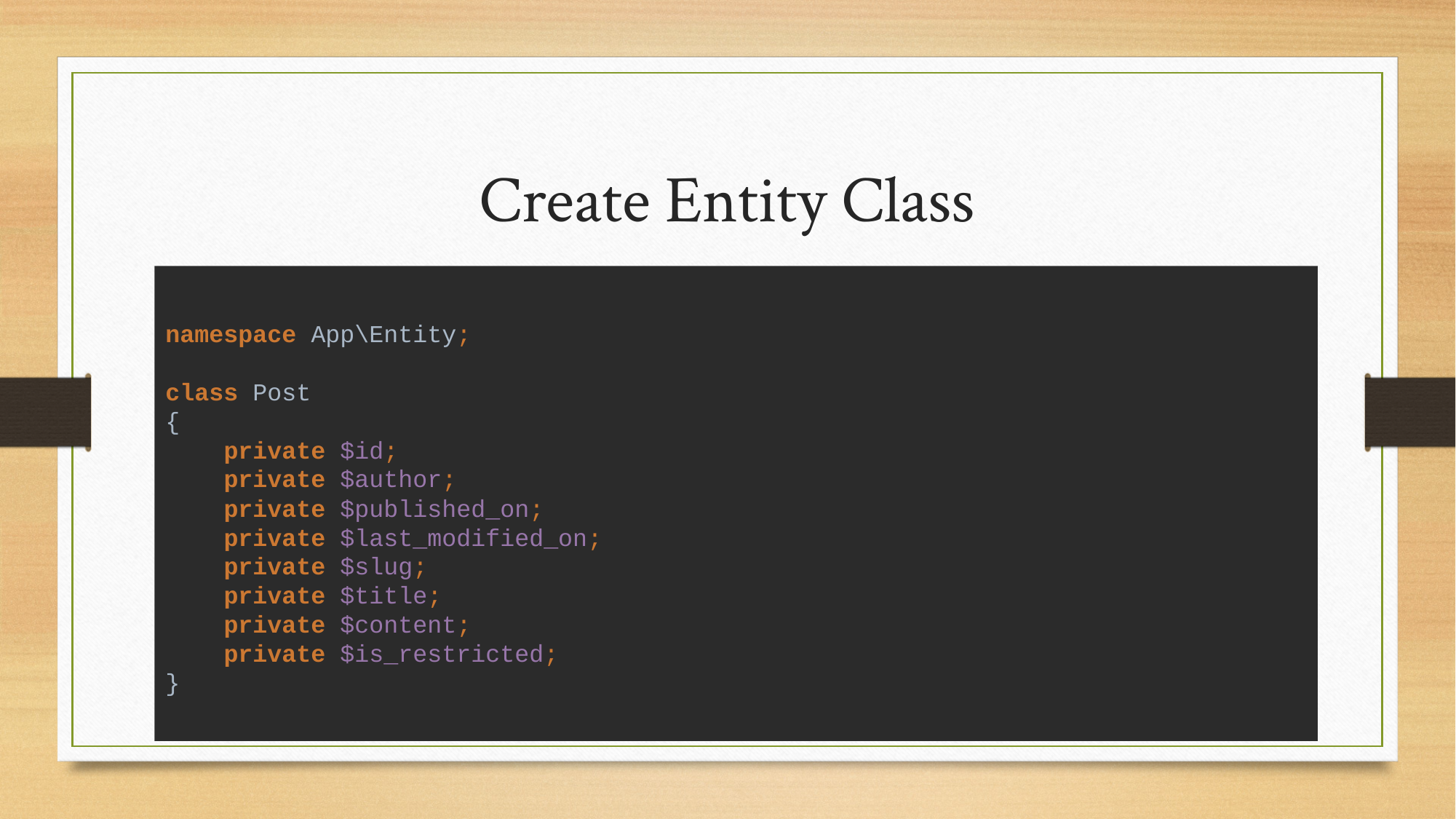

# Create Entity Class
namespace App\Entity;
class Post
{
    private $id;
    private $author;
    private $published_on;
    private $last_modified_on;
    private $slug;
    private $title;
    private $content;
    private $is_restricted;
}